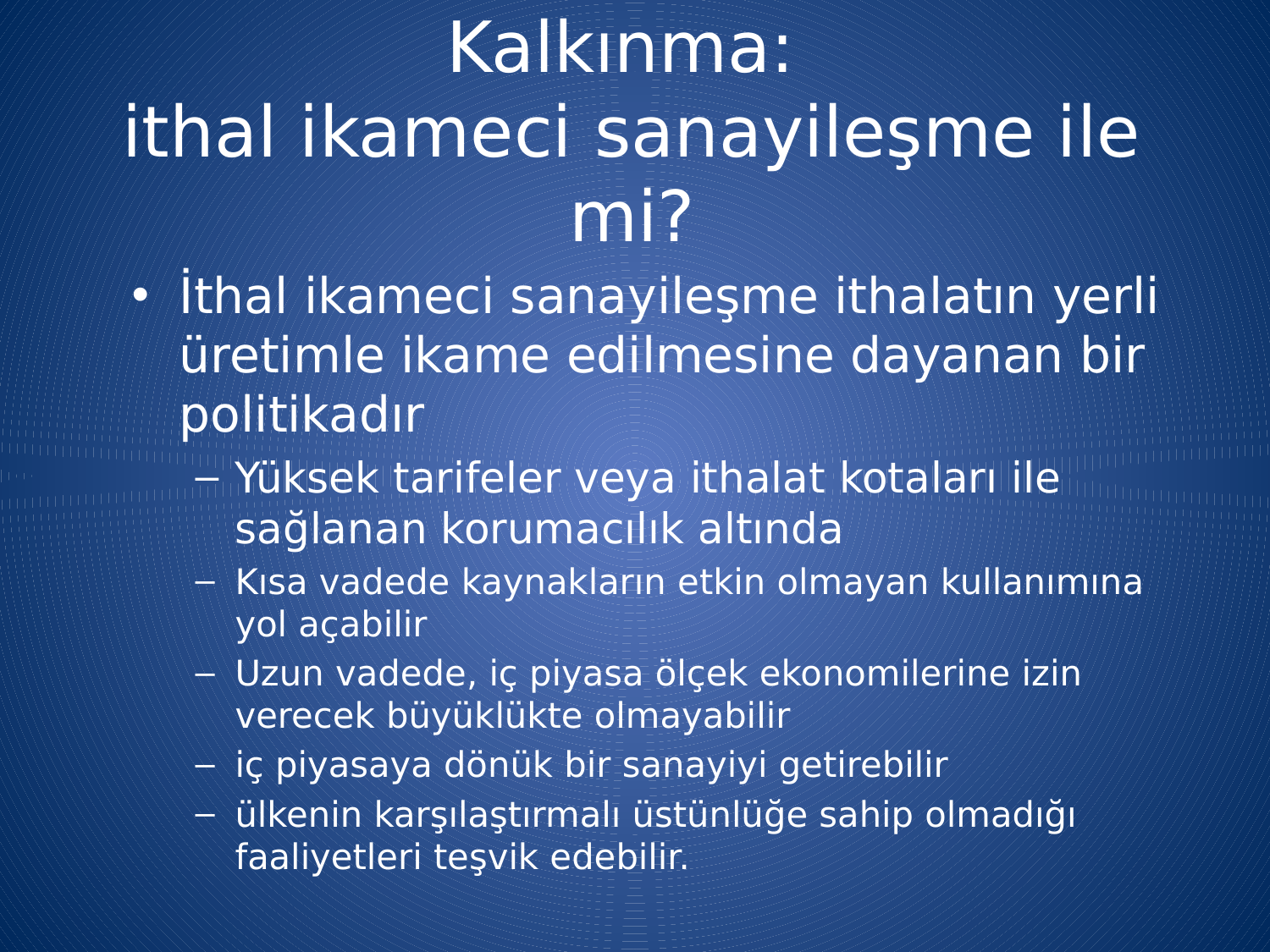

Kalkınma:
ithal ikameci sanayileşme ile mi?
İthal ikameci sanayileşme ithalatın yerli üretimle ikame edilmesine dayanan bir politikadır
Yüksek tarifeler veya ithalat kotaları ile sağlanan korumacılık altında
Kısa vadede kaynakların etkin olmayan kullanımına yol açabilir
Uzun vadede, iç piyasa ölçek ekonomilerine izin verecek büyüklükte olmayabilir
iç piyasaya dönük bir sanayiyi getirebilir
ülkenin karşılaştırmalı üstünlüğe sahip olmadığı faaliyetleri teşvik edebilir.